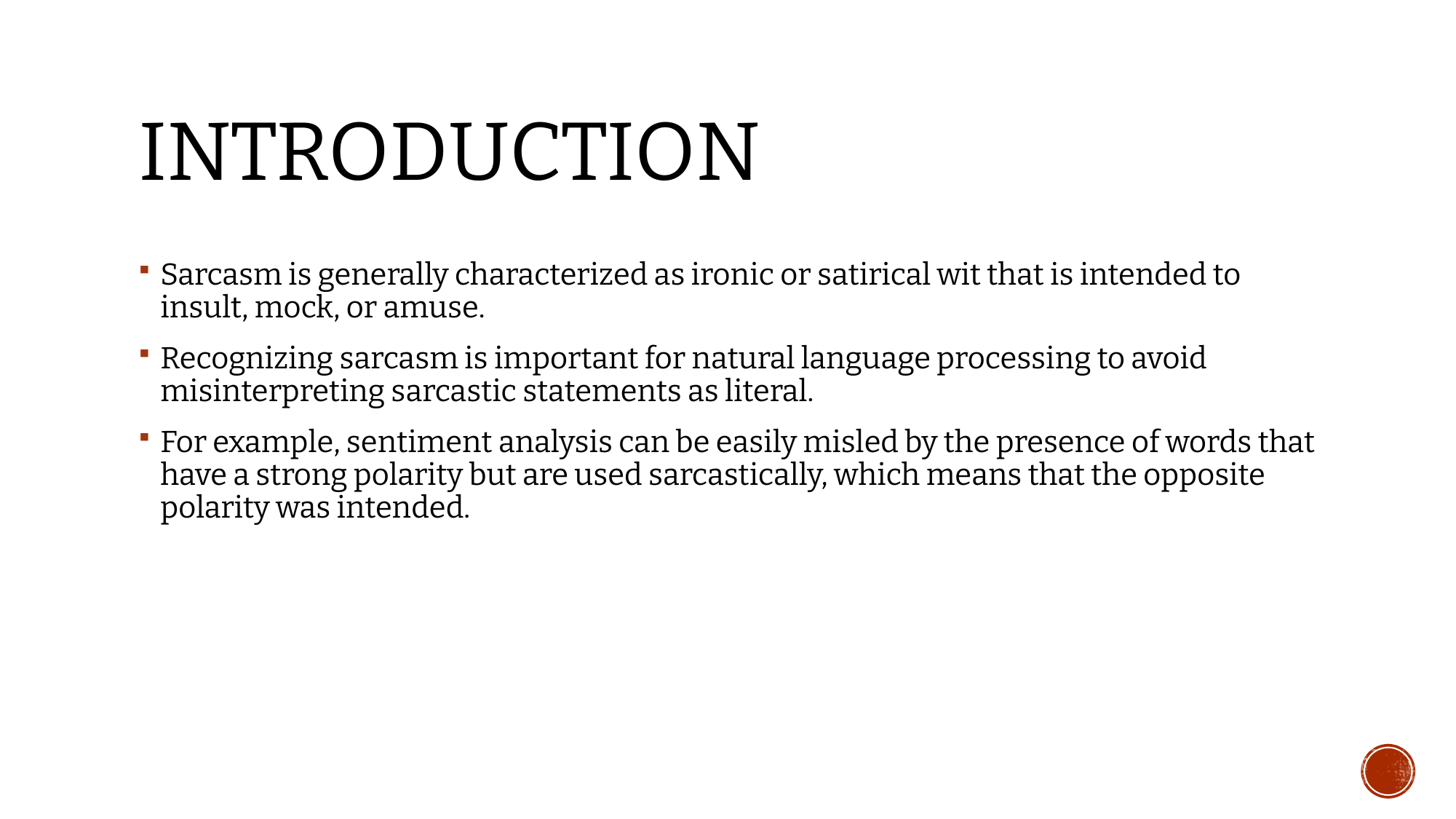

# Introduction
Sarcasm is generally characterized as ironic or satirical wit that is intended to insult, mock, or amuse.
Recognizing sarcasm is important for natural language processing to avoid misinterpreting sarcastic statements as literal.
For example, sentiment analysis can be easily misled by the presence of words that have a strong polarity but are used sarcastically, which means that the opposite   polarity was intended.